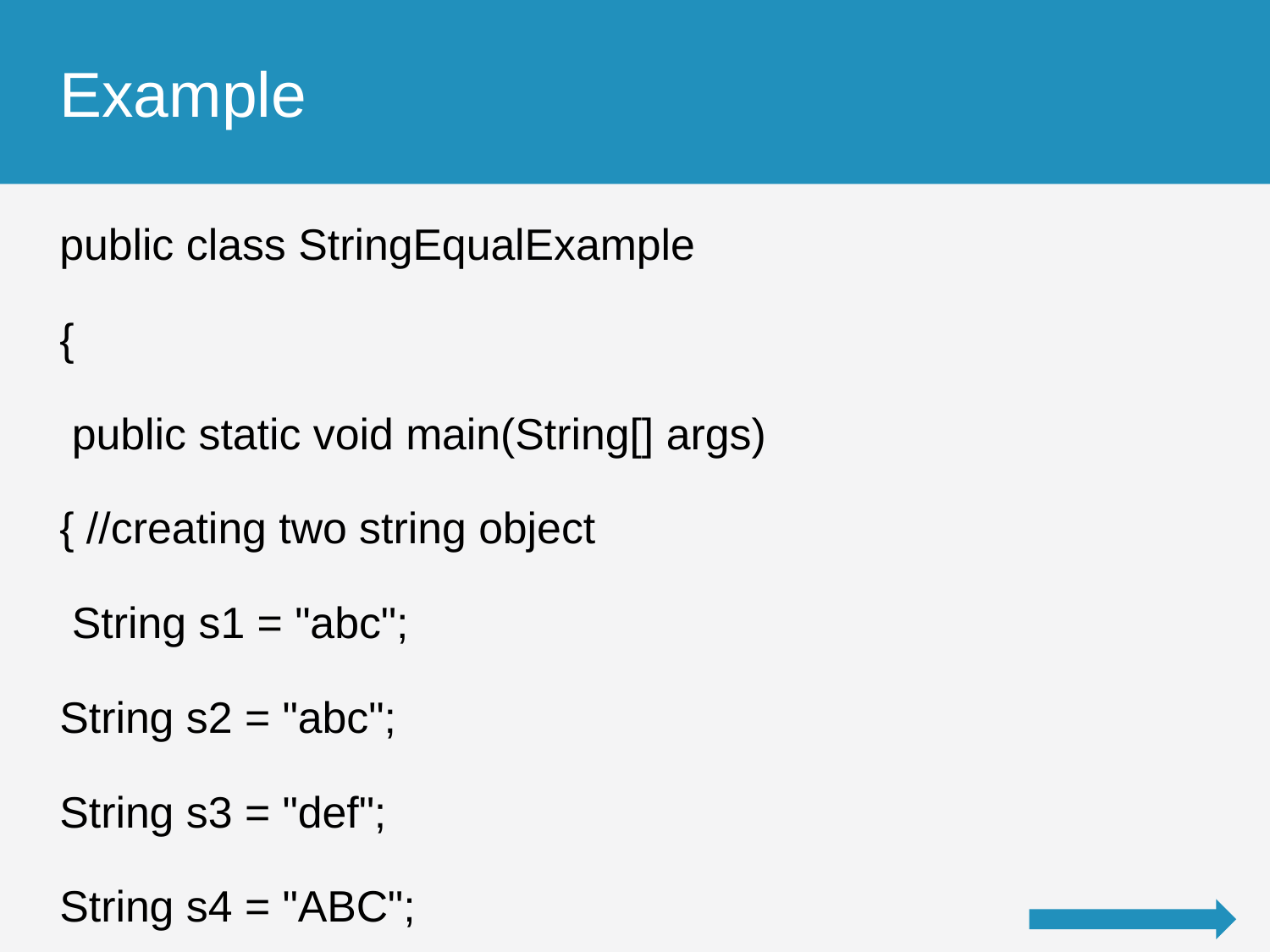

# Example
public class StringEqualExample
{
 public static void main(String[] args)
{ //creating two string object
 String s1 = "abc";
String s2 = "abc";
String s3 = "def";
String s4 = "ABC";